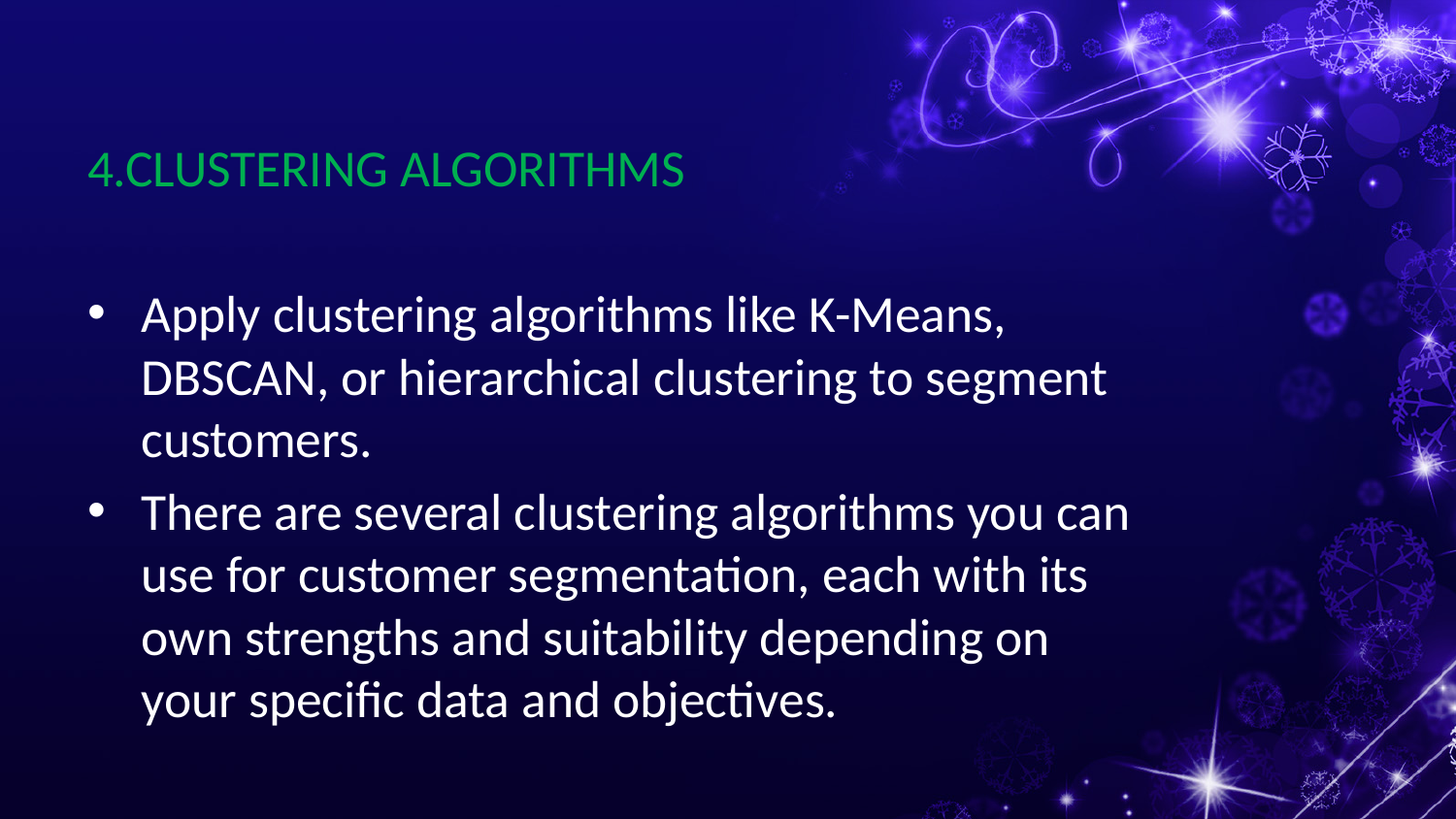

4.CLUSTERING ALGORITHMS

Apply clustering algorithms like K-Means, DBSCAN, or hierarchical clustering to segment customers.
There are several clustering algorithms you can use for customer segmentation, each with its own strengths and suitability depending on your specific data and objectives.